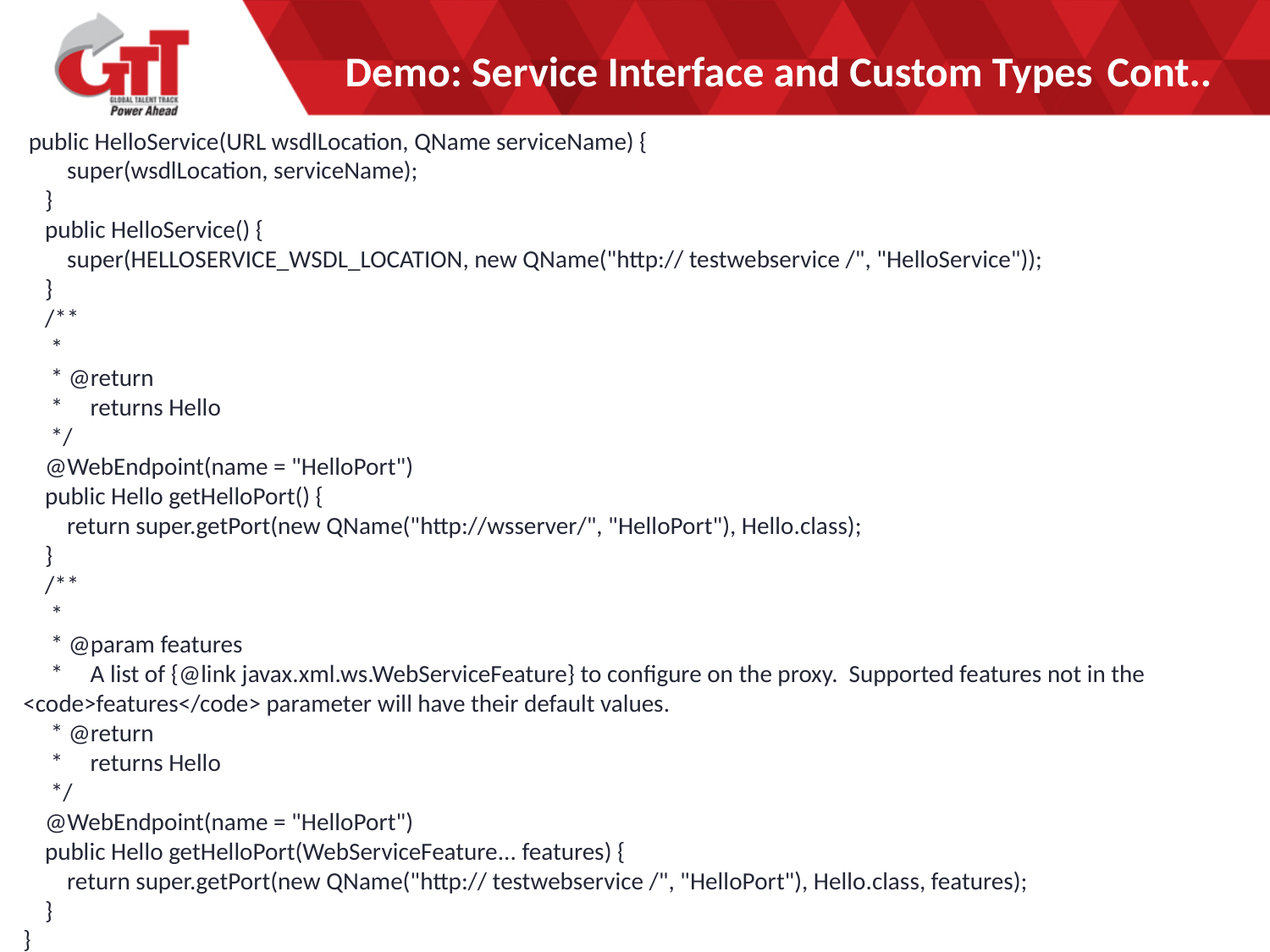

#
Demo: Service Interface and Custom Types 	Cont..
 public HelloService(URL wsdlLocation, QName serviceName) {
        super(wsdlLocation, serviceName);
    }
    public HelloService() {
        super(HELLOSERVICE_WSDL_LOCATION, new QName("http:// testwebservice /", "HelloService"));
    }
    /**
     *
     * @return
     *     returns Hello
     */
    @WebEndpoint(name = "HelloPort")
    public Hello getHelloPort() {
        return super.getPort(new QName("http://wsserver/", "HelloPort"), Hello.class);
    }
    /**
     *
     * @param features
     *     A list of {@link javax.xml.ws.WebServiceFeature} to configure on the proxy.  Supported features not in the <code>features</code> parameter will have their default values.
     * @return
     *     returns Hello
     */
    @WebEndpoint(name = "HelloPort")
    public Hello getHelloPort(WebServiceFeature... features) {
        return super.getPort(new QName("http:// testwebservice /", "HelloPort"), Hello.class, features);
    }
}